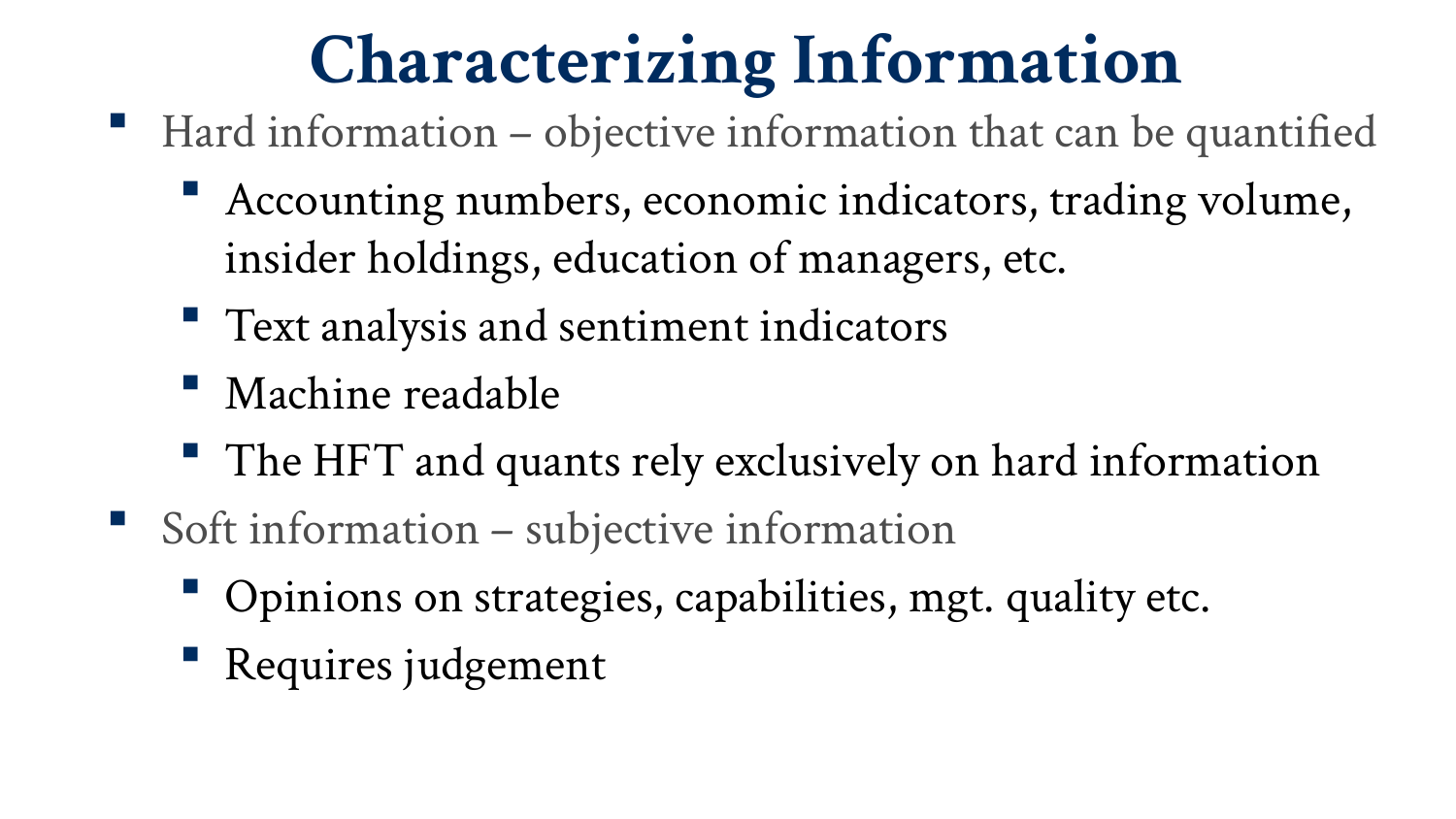

# Characterizing Information
Hard information – objective information that can be quantified
Accounting numbers, economic indicators, trading volume, insider holdings, education of managers, etc.
Text analysis and sentiment indicators
Machine readable
The HFT and quants rely exclusively on hard information
Soft information – subjective information
Opinions on strategies, capabilities, mgt. quality etc.
Requires judgement